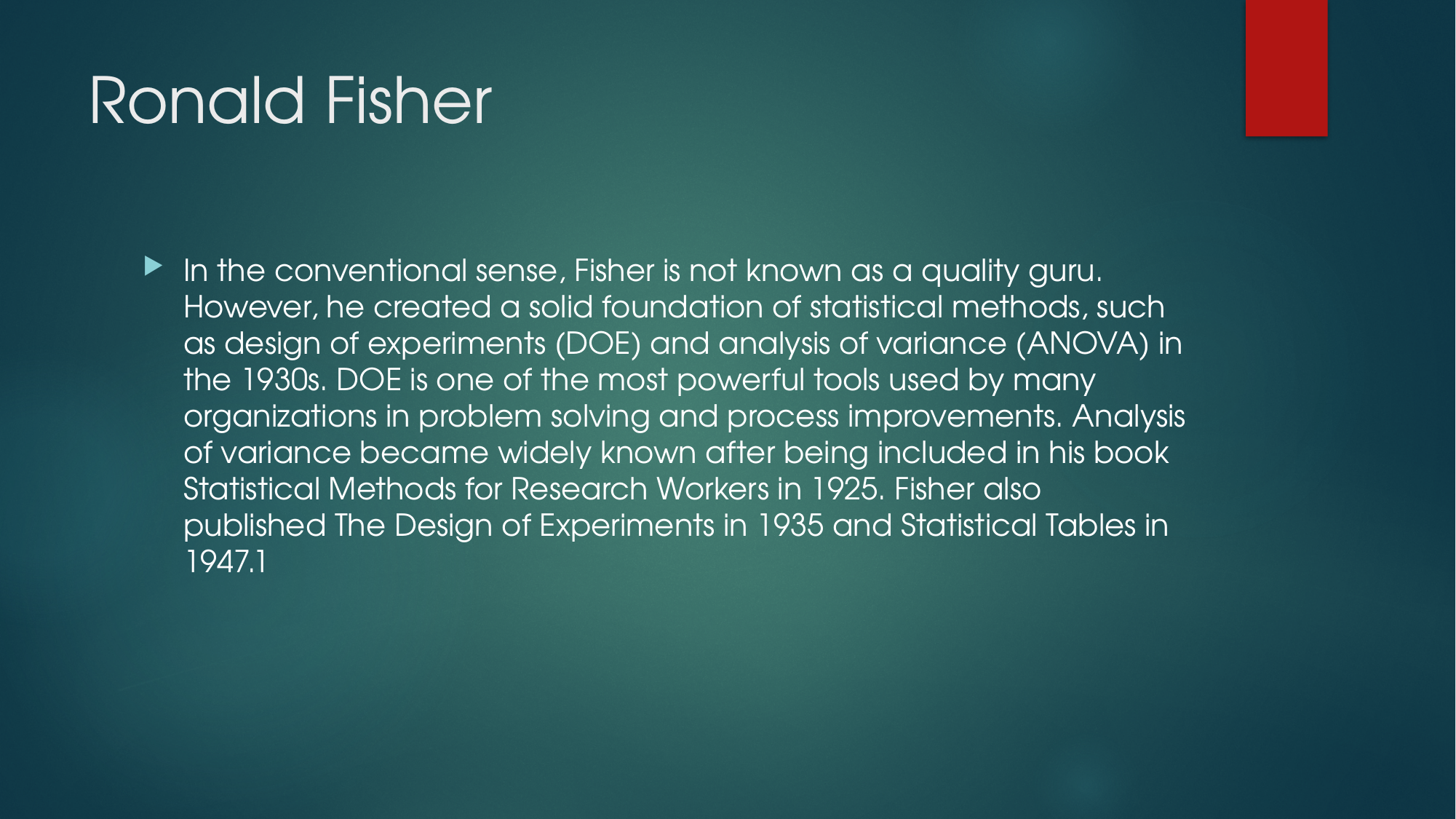

# Ronald Fisher
In the conventional sense, Fisher is not known as a quality guru. However, he created a solid foundation of statistical methods, such as design of experiments (DOE) and analysis of variance (ANOVA) in the 1930s. DOE is one of the most powerful tools used by many organizations in problem solving and process improvements. Analysis of variance became widely known after being included in his book Statistical Methods for Research Workers in 1925. Fisher also published The Design of Experiments in 1935 and Statistical Tables in 1947.1